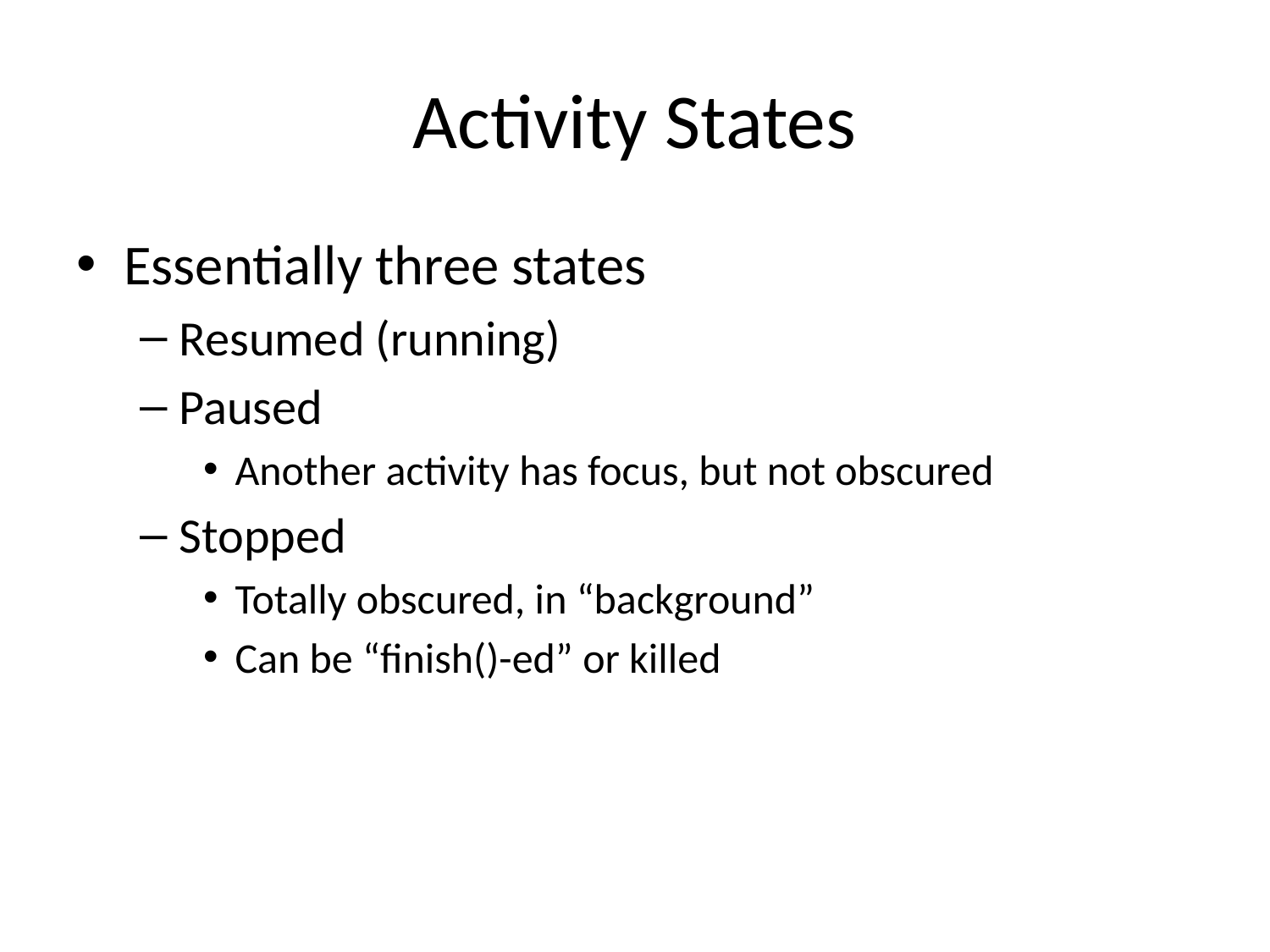

# Activity States
Essentially three states
Resumed (running)
Paused
Another activity has focus, but not obscured
Stopped
Totally obscured, in “background”
Can be “finish()-ed” or killed